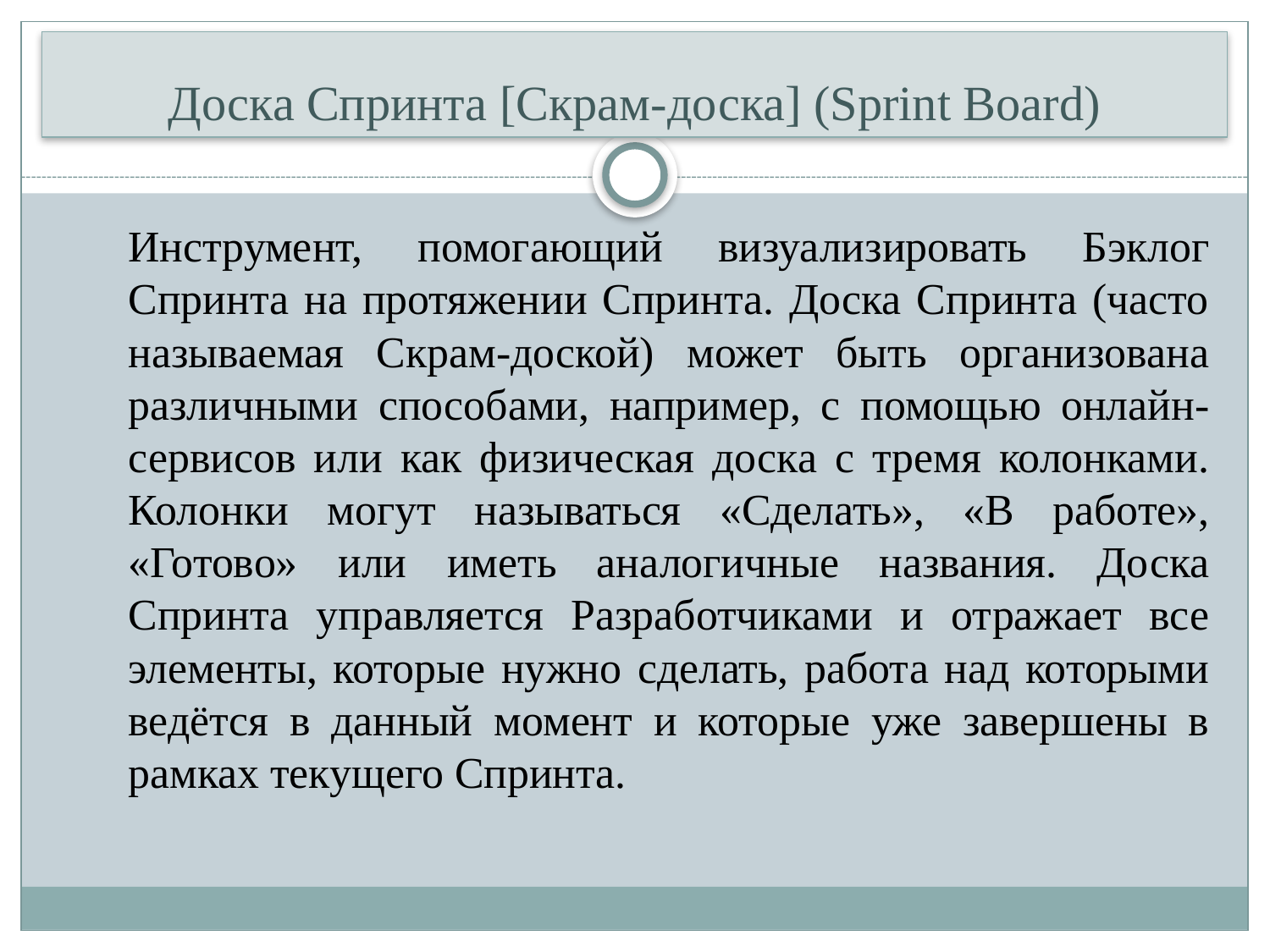

# Доска Спринта [Скрам-доска] (Sprint Board)
	Инструмент, помогающий визуализировать Бэклог Спринта на протяжении Спринта. Доска Спринта (часто называемая Скрам-доской) может быть организована различными способами, например, с помощью онлайн-сервисов или как физическая доска с тремя колонками. Колонки могут называться «Сделать», «В работе», «Готово» или иметь аналогичные названия. Доска Спринта управляется Разработчиками и отражает все элементы, которые нужно сделать, работа над которыми ведётся в данный момент и которые уже завершены в рамках текущего Спринта.